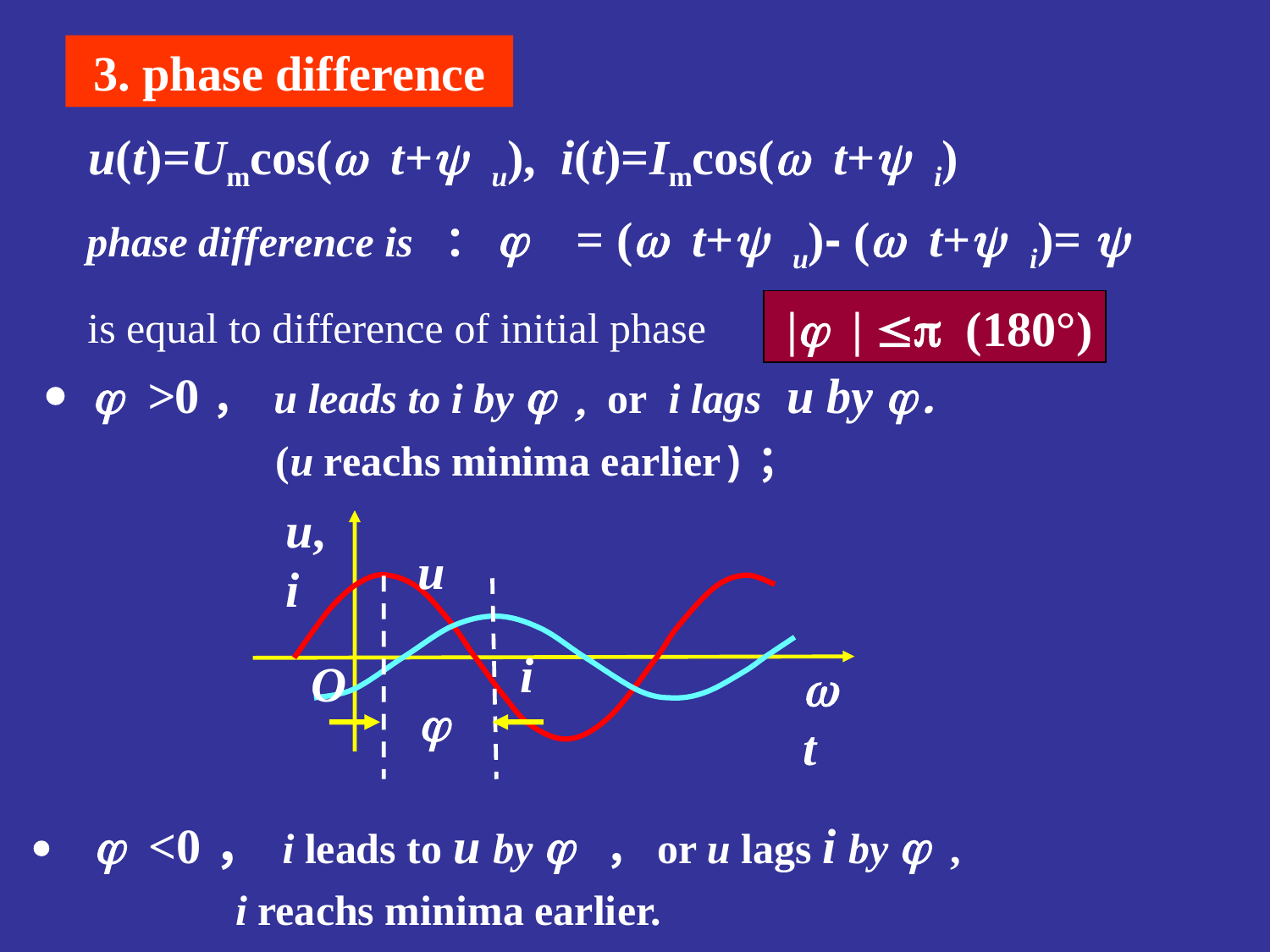

3. phase difference
  u(t)=Umcos(ω t+ψ u),  i(t)=Imcos(ω t+ψ i)
phase difference is  ：ϕ  = (ω t+ψ u)- (ω t+ψ i)= ψ u-ψ i
 |ϕ | ≤π  (180°)
is equal to difference of initial phase
• ϕ >0， u leads to i by ϕ , or i lags u by ϕ.
         (u reachs minima earlier)；
u, i

u

 i

O
ω t

ϕ

•  ϕ <0， i leads to u by ϕ ，or u lags i by ϕ ,
                   i reachs minima earlier.